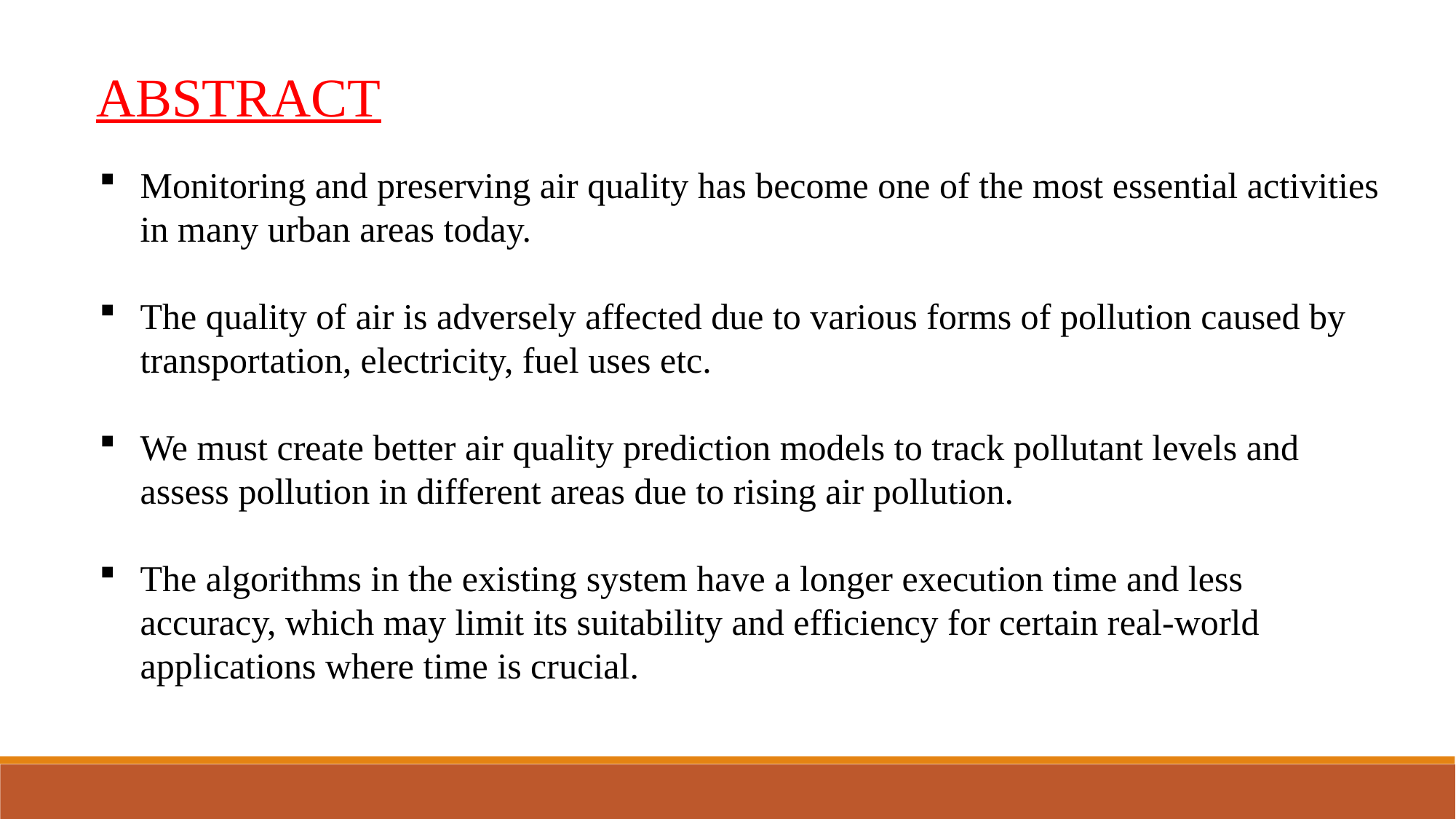

ABSTRACT
Monitoring and preserving air quality has become one of the most essential activities in many urban areas today.

The quality of air is adversely affected due to various forms of pollution caused by transportation, electricity, fuel uses etc.

We must create better air quality prediction models to track pollutant levels and assess pollution in different areas due to rising air pollution.

The algorithms in the existing system have a longer execution time and less accuracy, which may limit its suitability and efficiency for certain real-world applications where time is crucial.